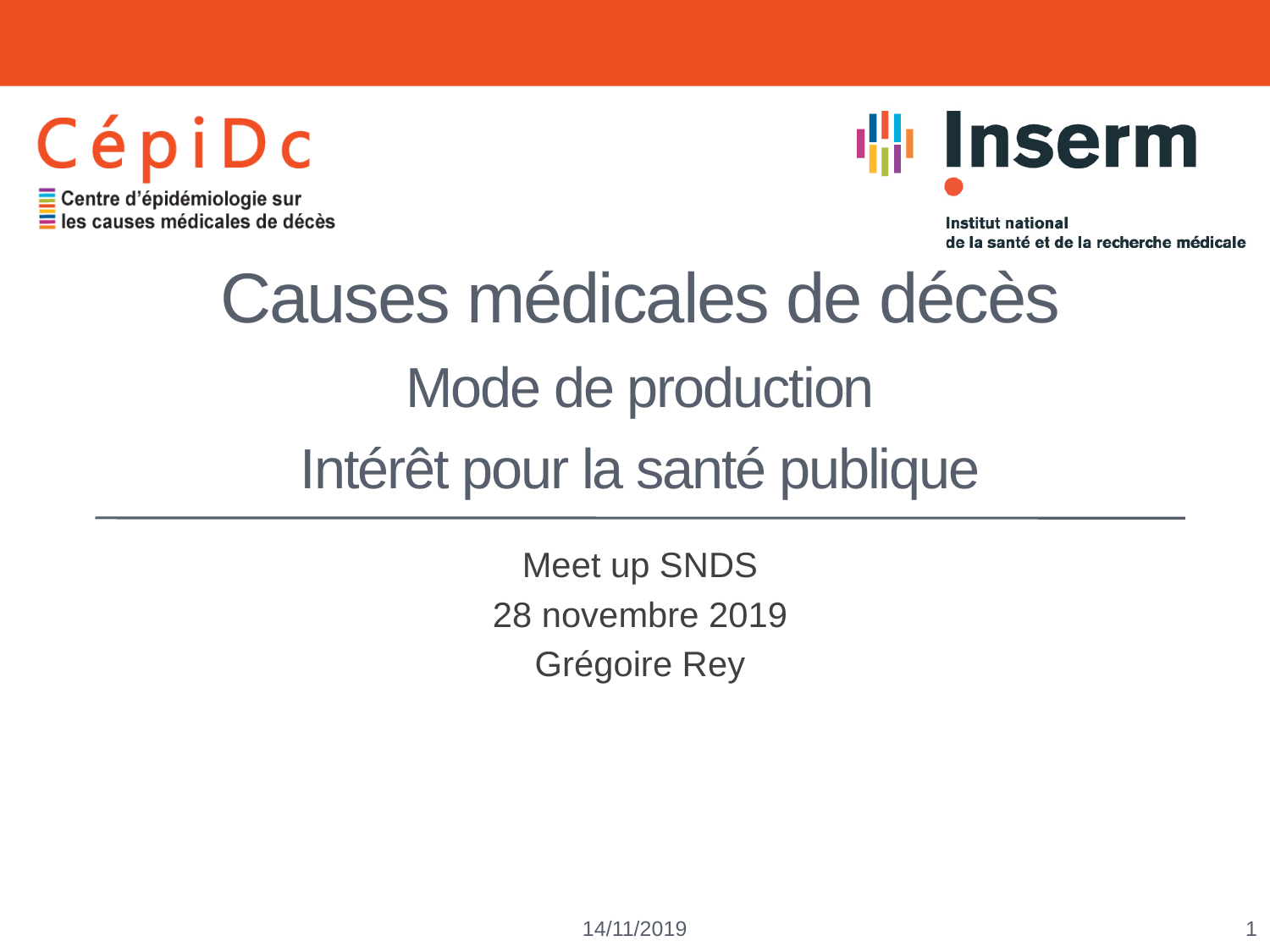

# Causes médicales de décès Mode de production Intérêt pour la santé publique
Meet up SNDS
28 novembre 2019
Grégoire Rey